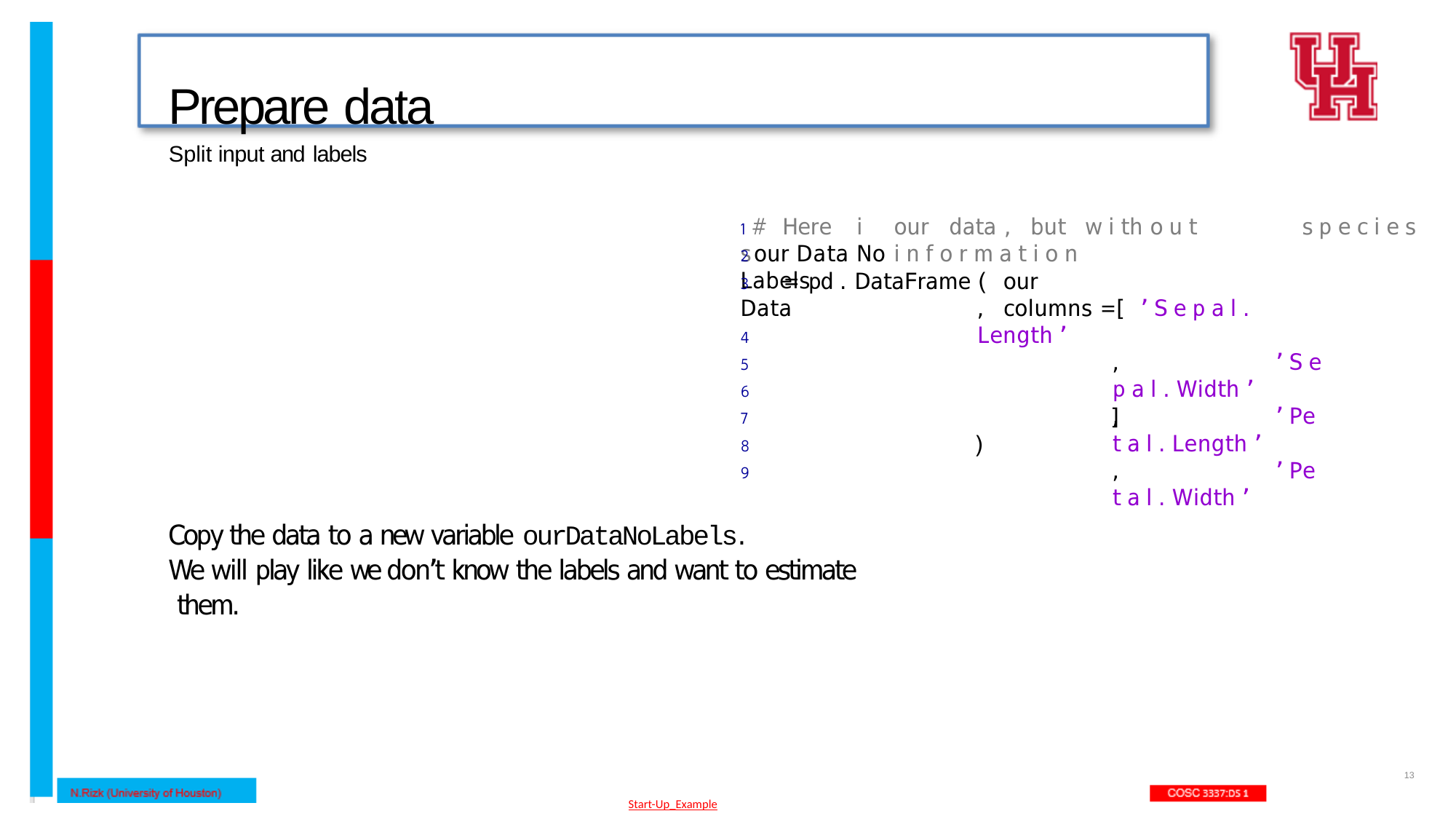

# Prepare data
Split input and labels
1 # Here	i s
our	data ,	but	w i th o u t	s p e c i e s	i n f o r m a t i o n
2 our Data No Labels
3	= pd . DataFrame (	our Data
4
5
6
7
8
9
,	columns =[	’ S e p a l . Length ’
,	’ S e p a l . Width ’
,	’ Pe t a l . Length ’
,	’ Pe t a l . Width ’
]
)
Copy the data to a new variable ourDataNoLabels.
We will play like we don’t know the labels and want to estimate  them.
13
Start-Up_Example